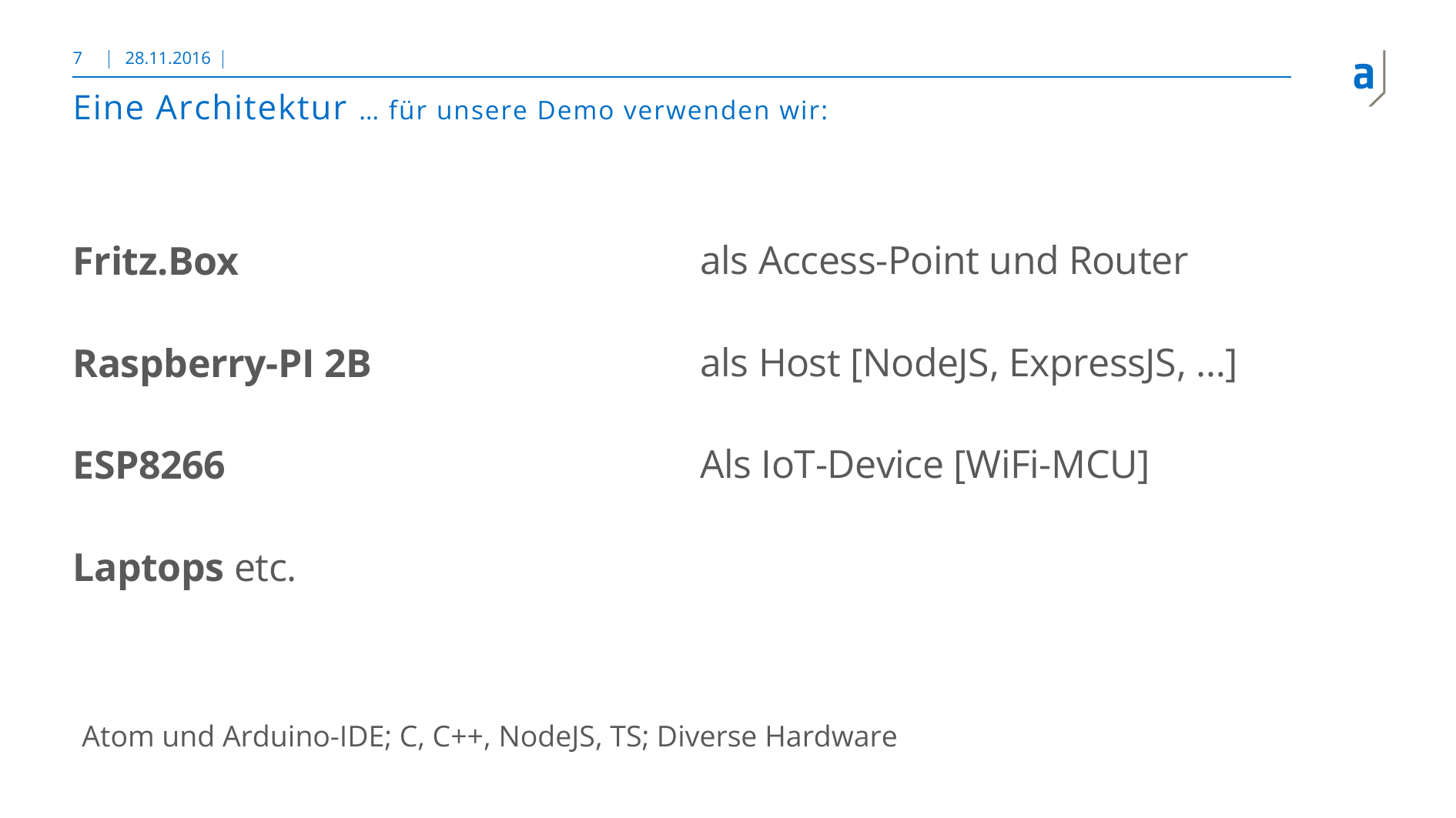

7
28.11.2016

# Eine Architektur … für unsere Demo verwenden wir:
als Access-Point und Router
als Host [NodeJS, ExpressJS, …]
Als IoT-Device [WiFi-MCU]
Fritz.Box
Raspberry-PI 2B
ESP8266
Laptops etc.
Atom und Arduino-IDE; C, C++, NodeJS, TS; Diverse Hardware